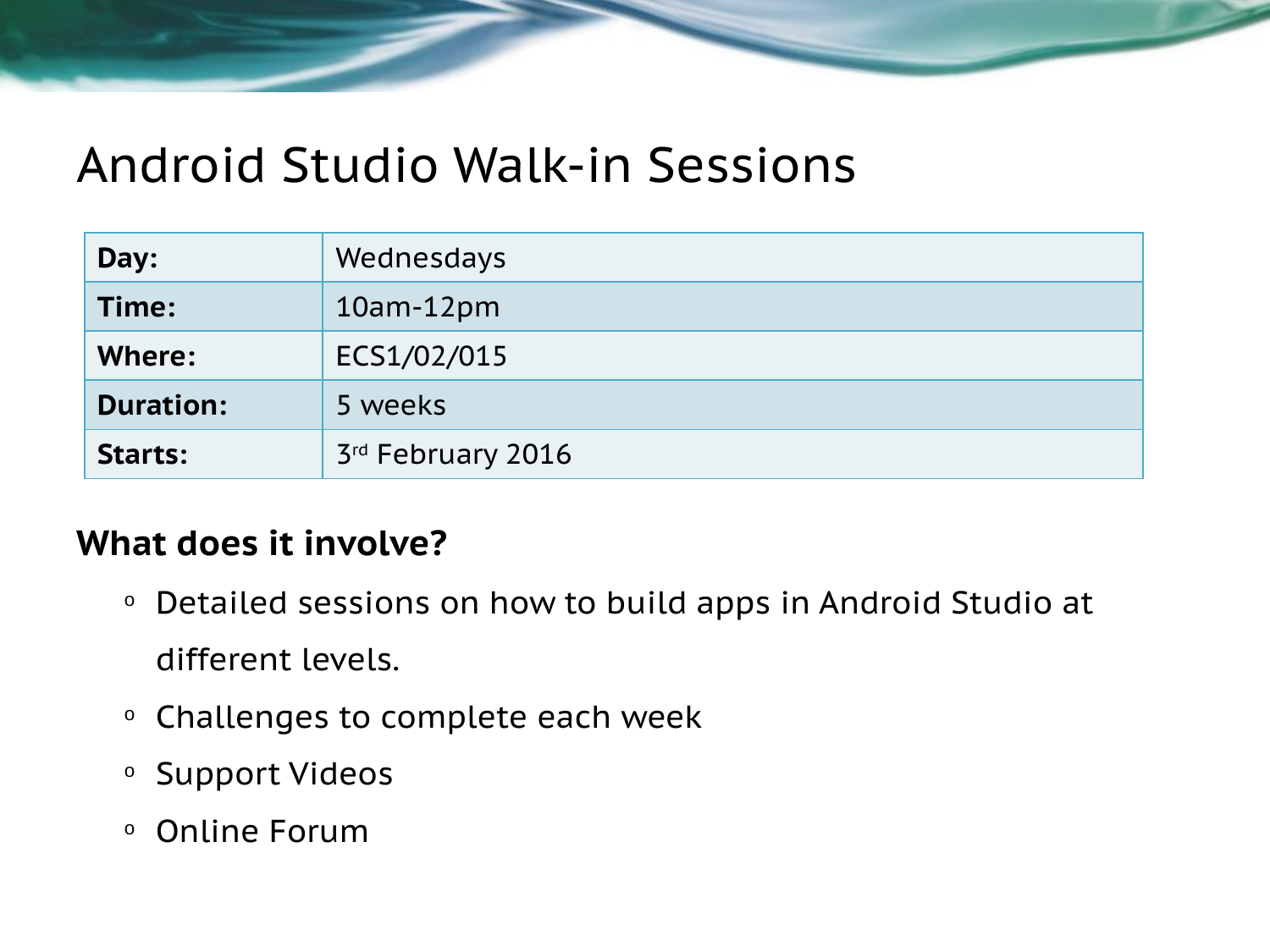

# Android Studio Walk-in Sessions
| Day: | Wednesdays |
| --- | --- |
| Time: | 10am-12pm |
| Where: | ECS1/02/015 |
| Duration: | 5 weeks |
| Starts: | 3rd February 2016 |
What does it involve?
Detailed sessions on how to build apps in Android Studio at different levels.
Challenges to complete each week
Support Videos
Online Forum